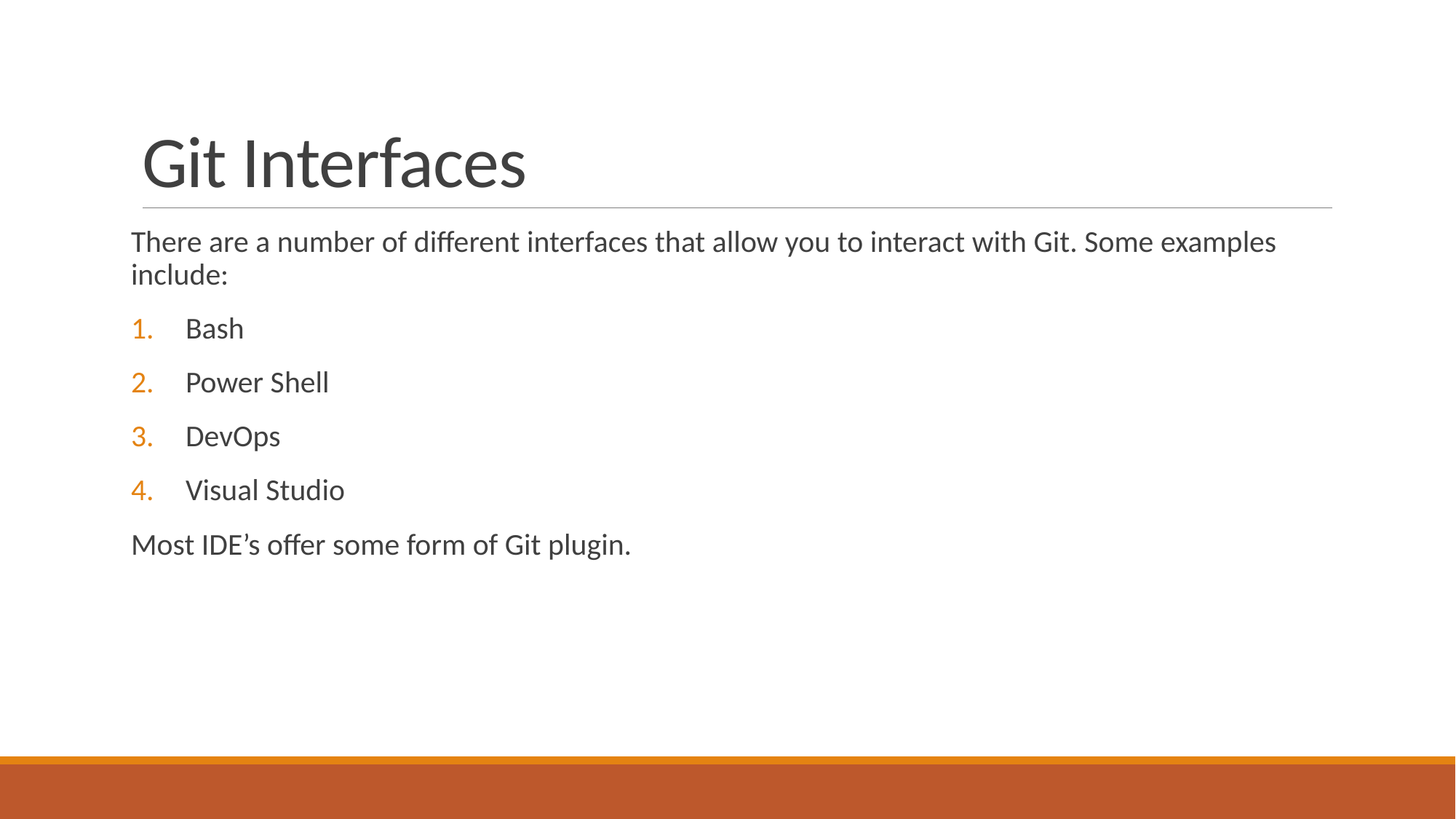

# Git Interfaces
There are a number of different interfaces that allow you to interact with Git. Some examples include:
Bash
Power Shell
DevOps
Visual Studio
Most IDE’s offer some form of Git plugin.